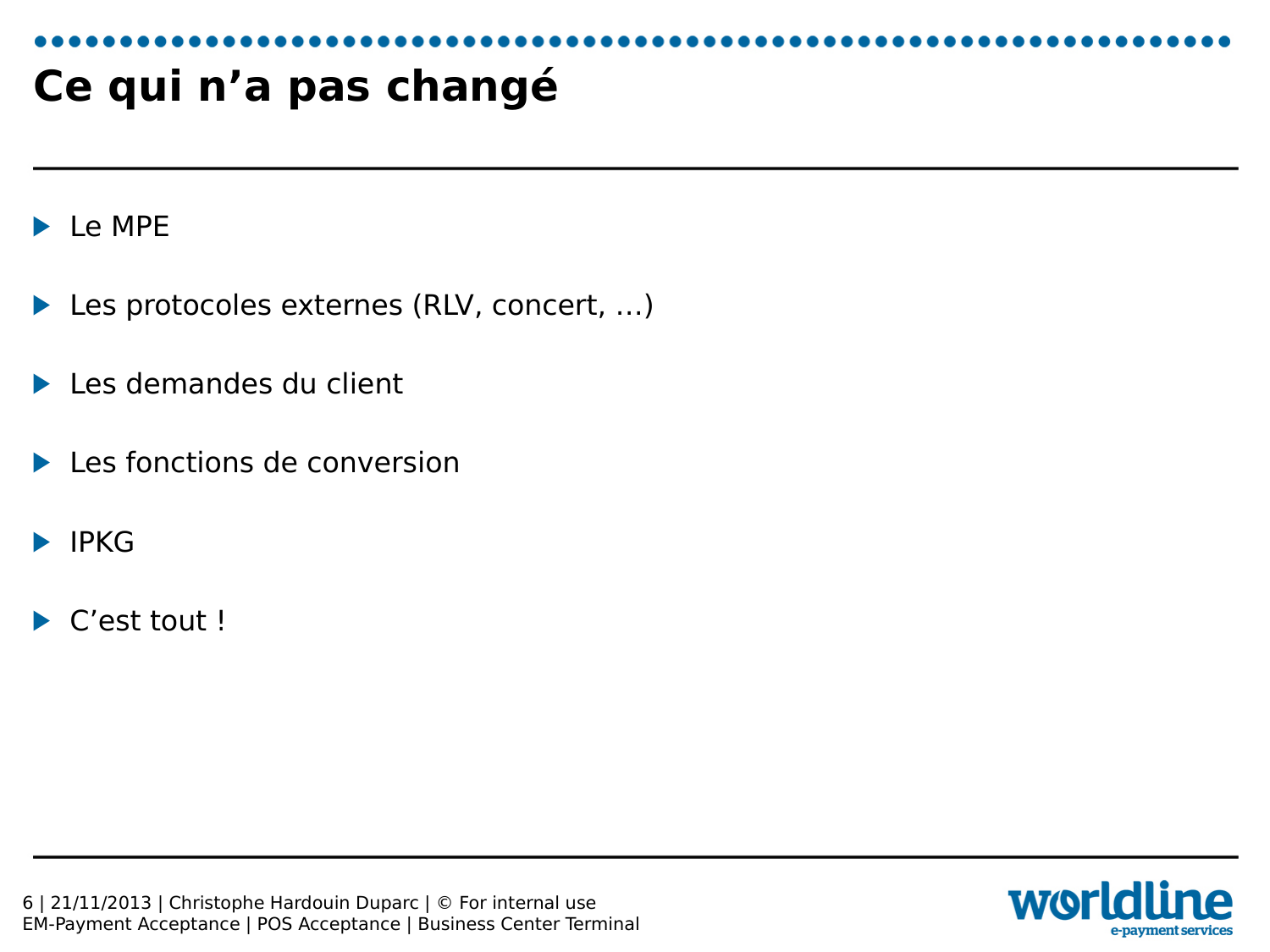

# Ce qui n’a pas changé
Le MPE

Les protocoles externes (RLV, concert, …)

Les demandes du client

Les fonctions de conversion

IPKG

C’est tout !